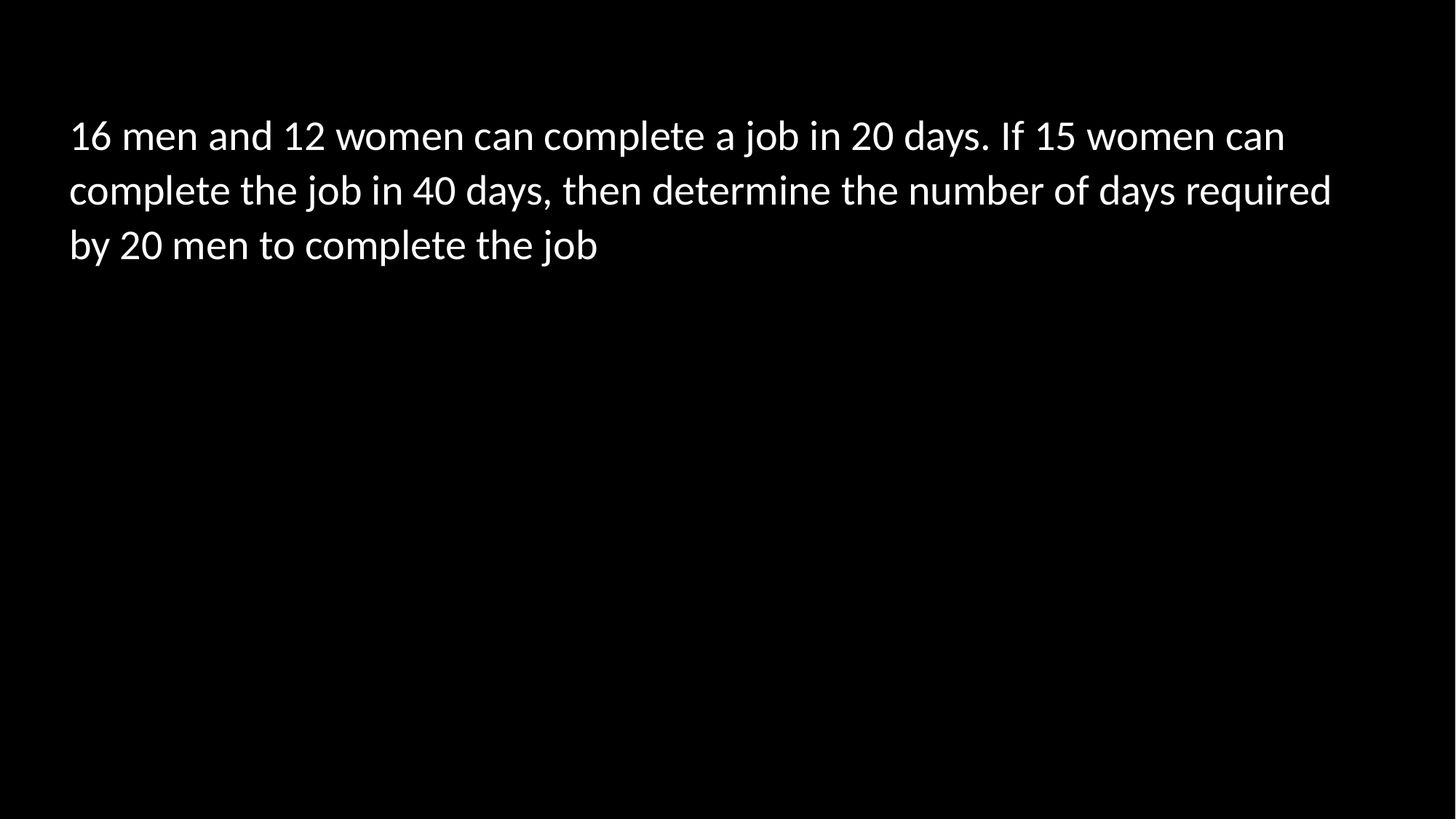

16 men and 12 women can complete a job in 20 days. If 15 women can complete the job in 40 days, then determine the number of days required by 20 men to complete the job